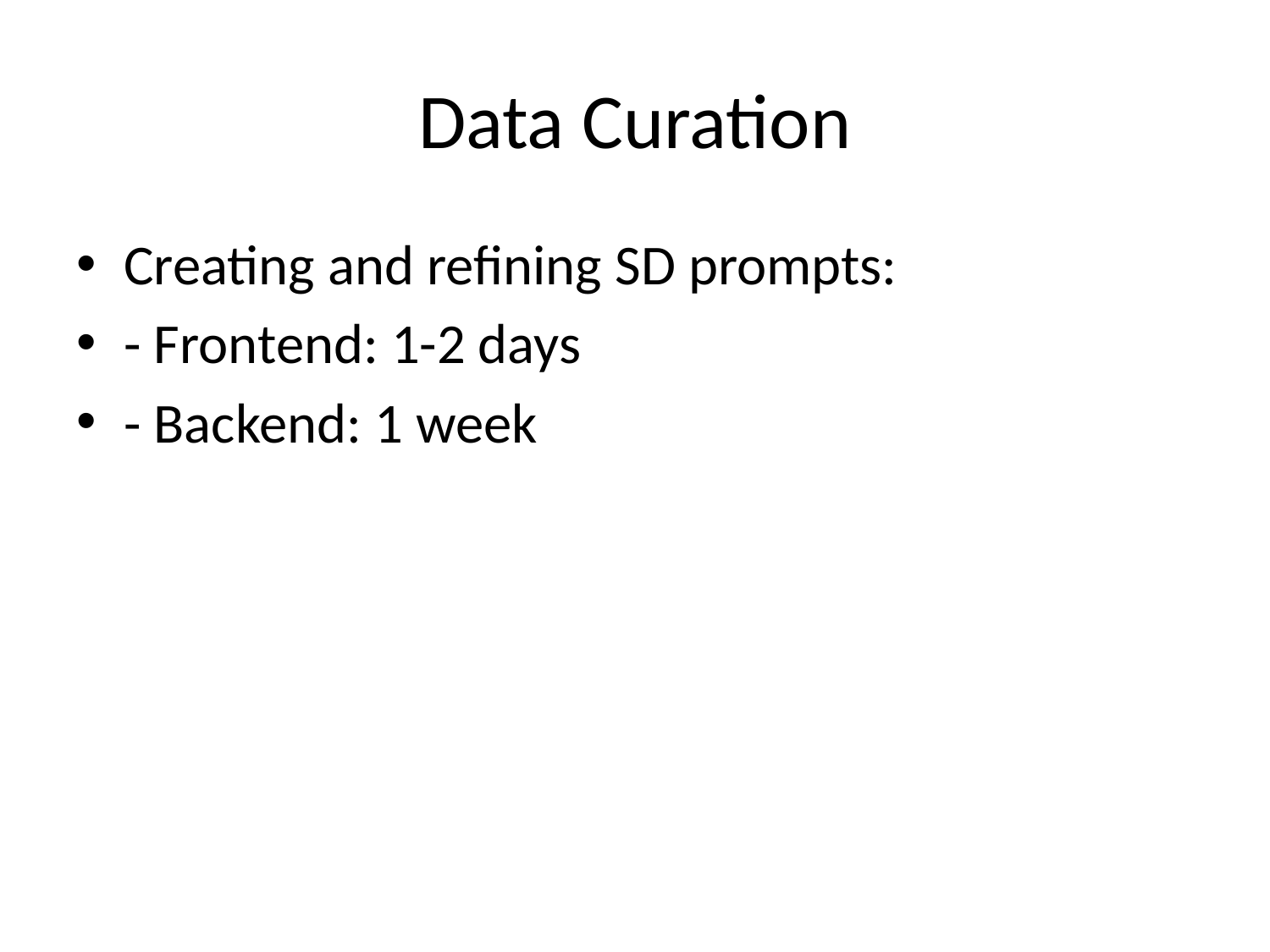

# Data Curation
Creating and refining SD prompts:
- Frontend: 1-2 days
- Backend: 1 week